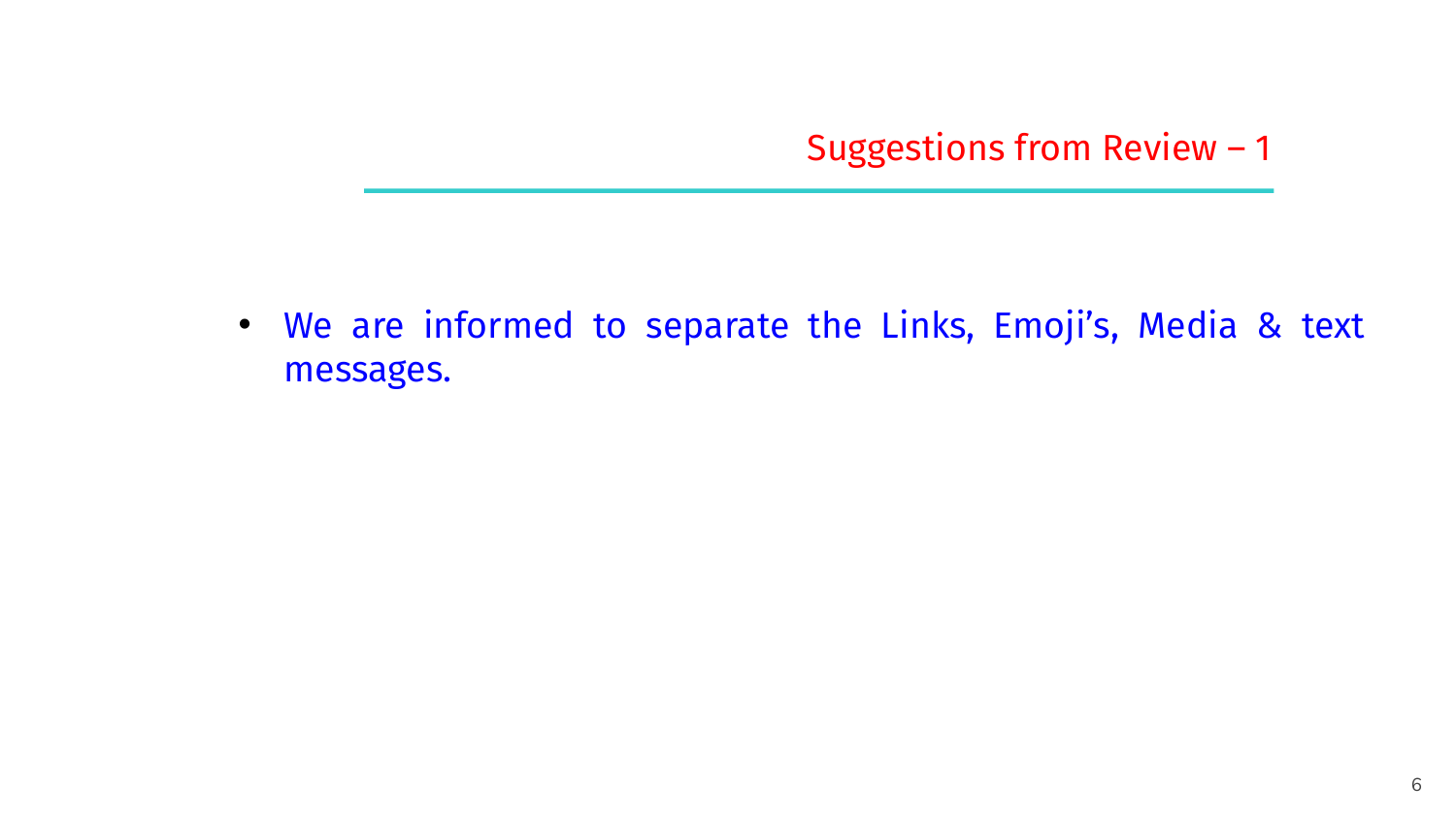

Suggestions from Review – 1

We are informed to separate the Links, Emoji’s, Media & text messages.
6